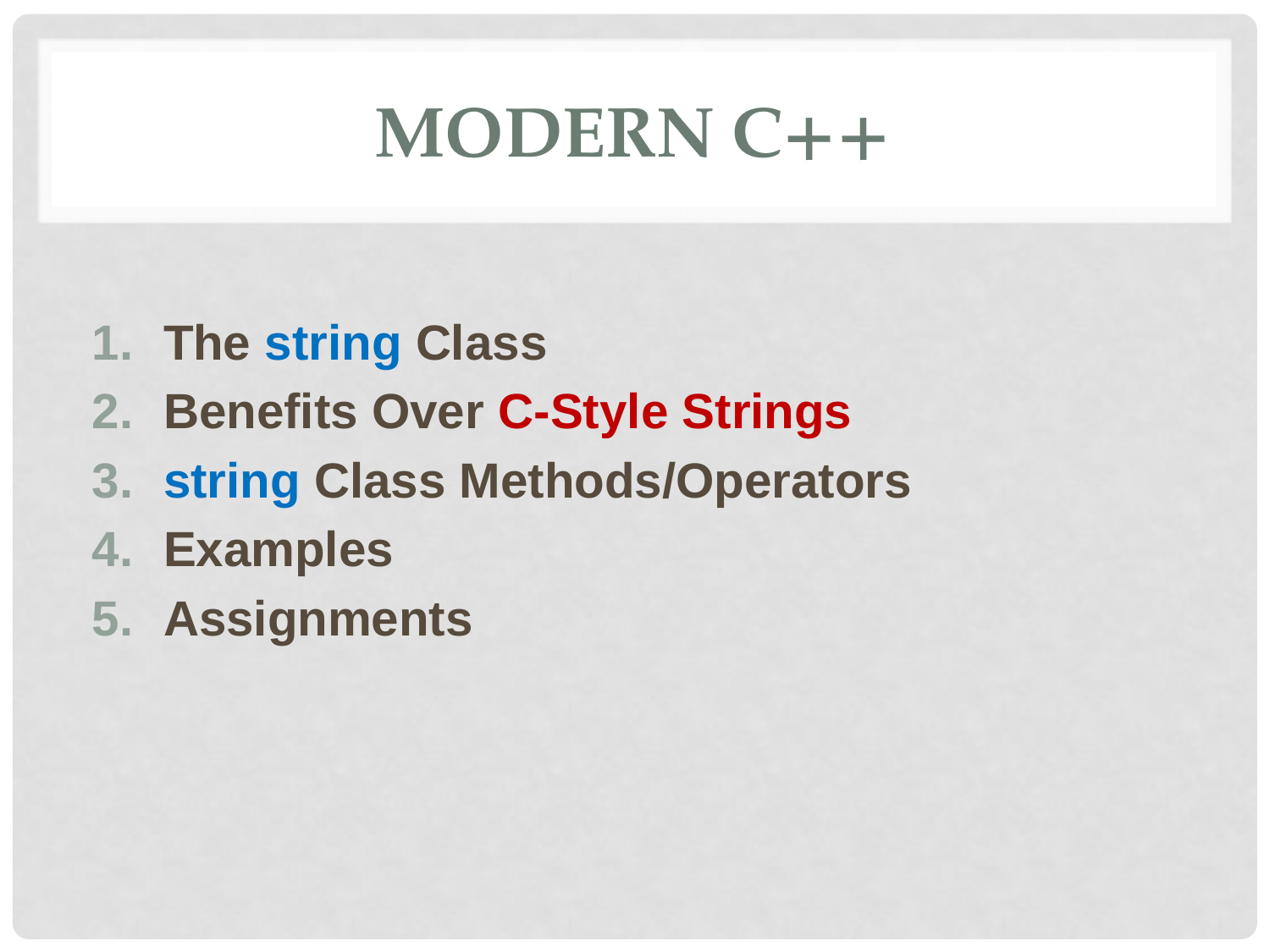

# MODERN C++

The string Class
Benefits Over C-Style Strings
string Class Methods/Operators
Examples
Assignments